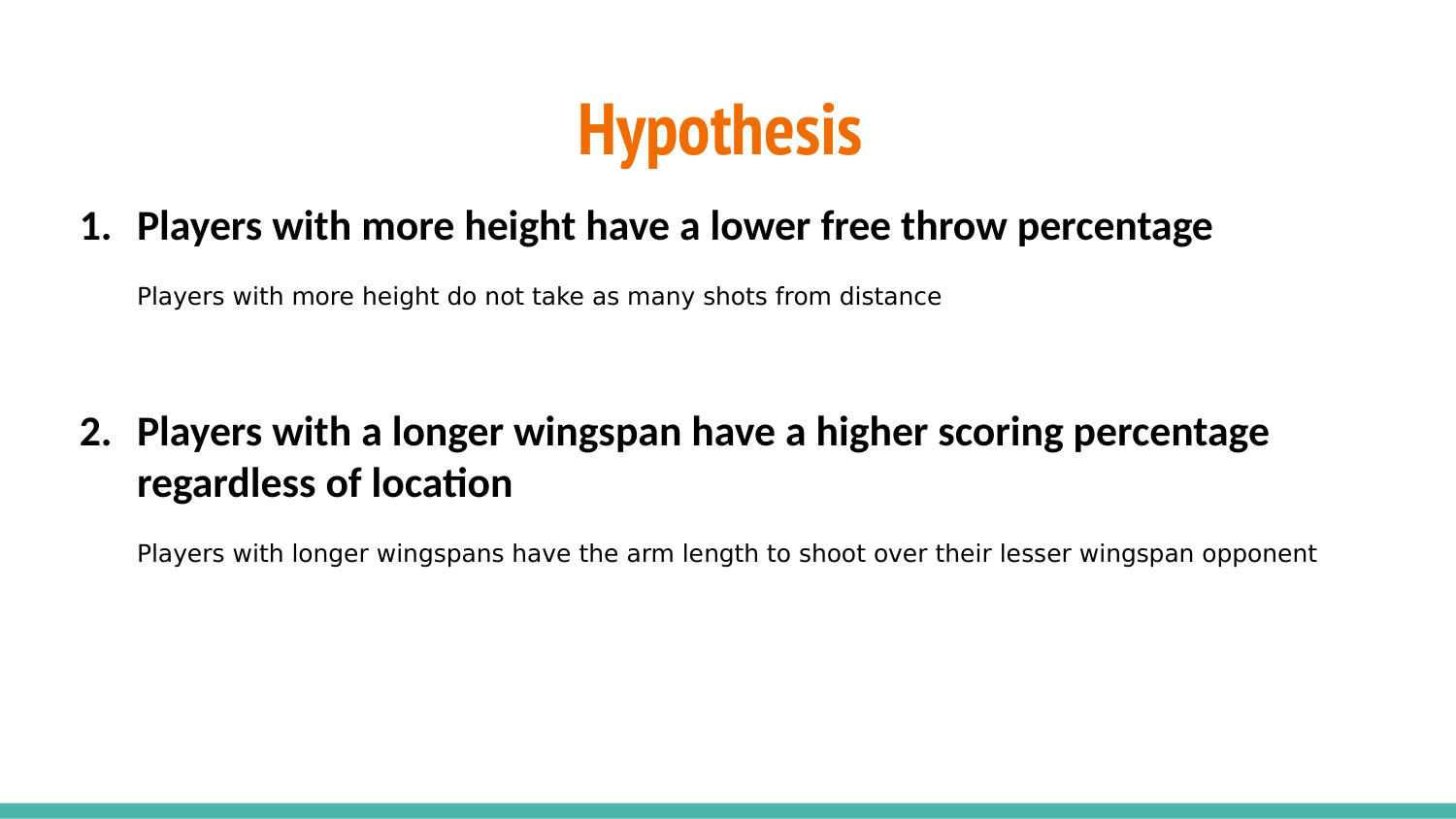

# Hypothesis
Players with more height have a lower free throw percentage
Players with more height do not take as many shots from distance

Players with a longer wingspan have a higher scoring percentage regardless of location
Players with longer wingspans have the arm length to shoot over their lesser wingspan opponent